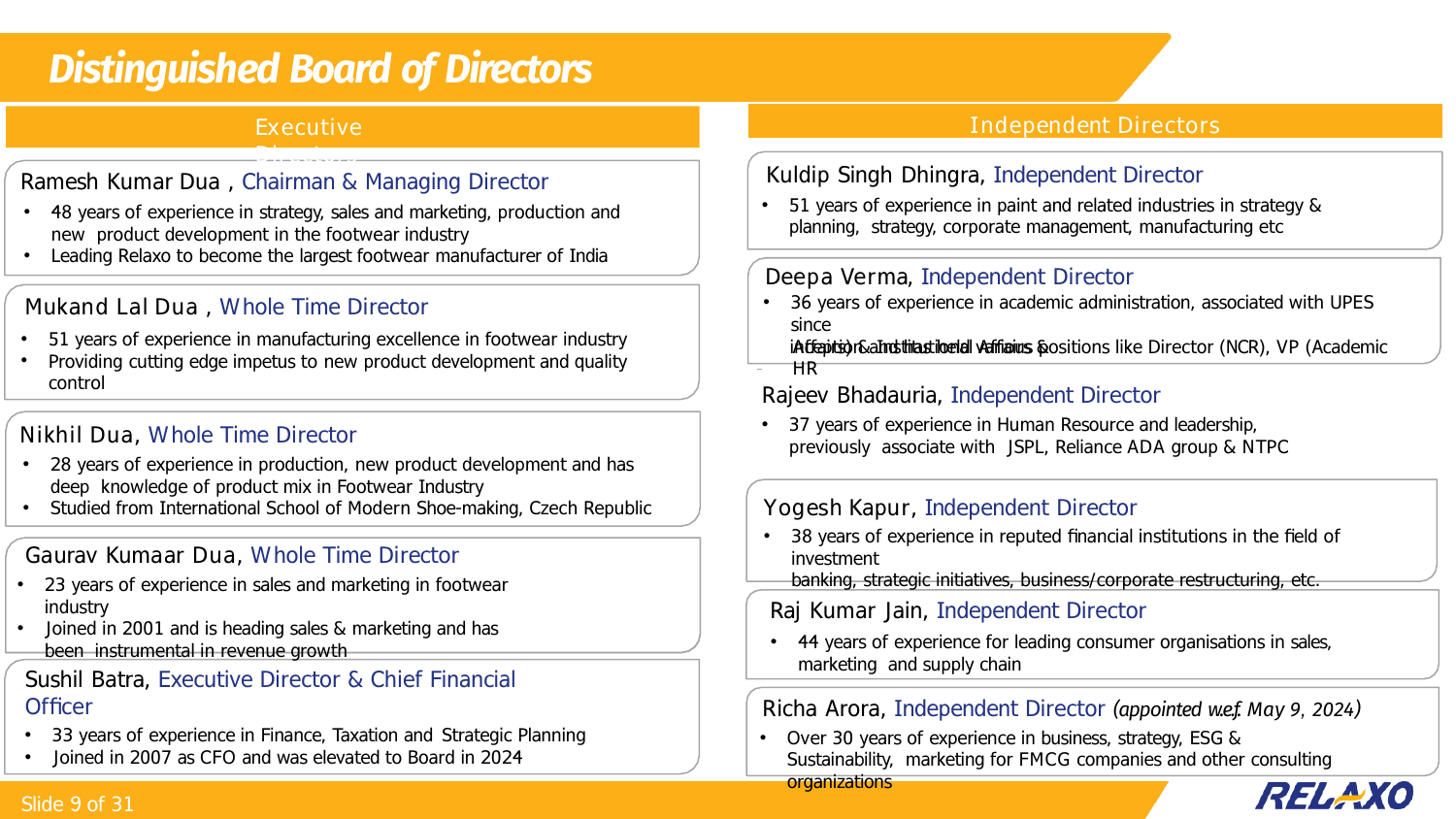

# Distinguished Board of Directors
Independent Directors

Executive Directors
Kuldip Singh Dhingra, Independent Director
51 years of experience in paint and related industries in strategy & planning,  strategy, corporate management, manufacturing etc

Ramesh Kumar Dua , Chairman & Managing Director
48 years of experience in strategy, sales and marketing, production and new  product development in the footwear industry
Leading Relaxo to become the largest footwear manufacturer of India

Deepa Verma, Independent Director
36 years of experience in academic administration, associated with UPES since
inception and has held various positions like Director (NCR), VP (Academic
Mukand Lal Dua , Whole Time Director
51 years of experience in manufacturing excellence in footwear industry
Providing cutting edge impetus to new product development and quality  control

Affairs) & Institutional Affairs & HR

Rajeev Bhadauria, Independent Director
37 years of experience in Human Resource and leadership, previously  associate with  JSPL, Reliance ADA group & NTPC

Nikhil Dua, Whole Time Director
28 years of experience in production, new product development and has deep  knowledge of product mix in Footwear Industry
Studied from International School of Modern Shoe-making, Czech Republic

Yogesh Kapur, Independent Director
38 years of experience in reputed financial institutions in the field of investment
banking, strategic initiatives, business/corporate restructuring, etc.
Gaurav Kumaar Dua, Whole Time Director
23 years of experience in sales and marketing in footwear industry
Joined in 2001 and is heading sales & marketing and has been  instrumental in revenue growth

Raj Kumar Jain, Independent Director
44 years of experience for leading consumer organisations in sales, marketing  and supply chain

Sushil Batra, Executive Director & Chief Financial Officer
33 years of experience in Finance, Taxation and Strategic Planning
Joined in 2007 as CFO and was elevated to Board in 2024

Richa Arora, Independent Director (appointed w.e.f. May 9, 2024)
Over 30 years of experience in business, strategy, ESG & Sustainability,  marketing for FMCG companies and other consulting organizations
Slide 9 of 31